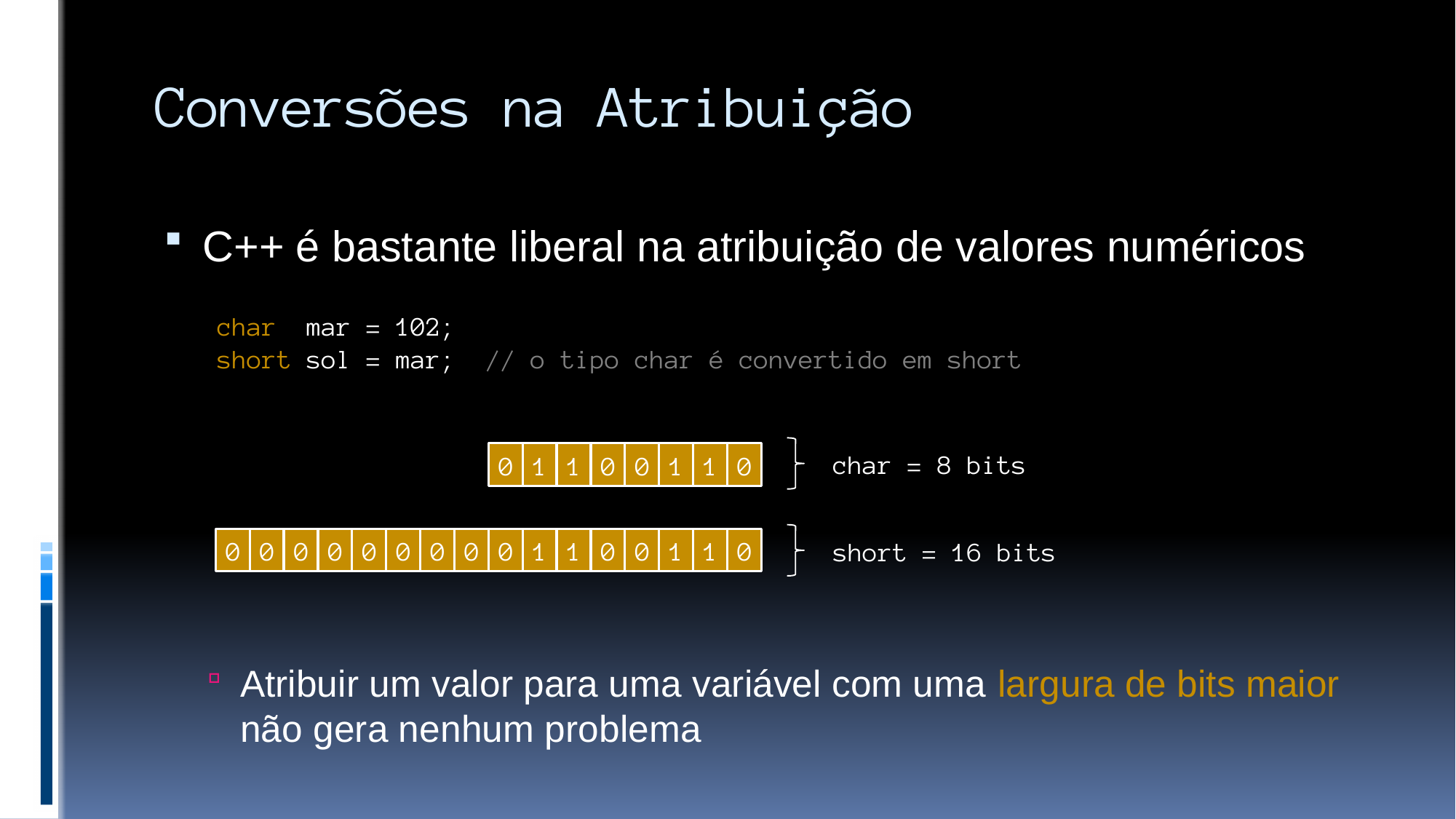

# Conversões na Atribuição
C++ é bastante liberal na atribuição de valores numéricos

Atribuir um valor para uma variável com uma largura de bits maior não gera nenhum problema
char  mar = 102;
short sol = mar;  // o tipo char é convertido em short

char = 8 bits
0
1
1
0
0
1
1
0

0
0
0
0
0
0
0
0
0
1
1
0
0
1
1
0
short = 16 bits